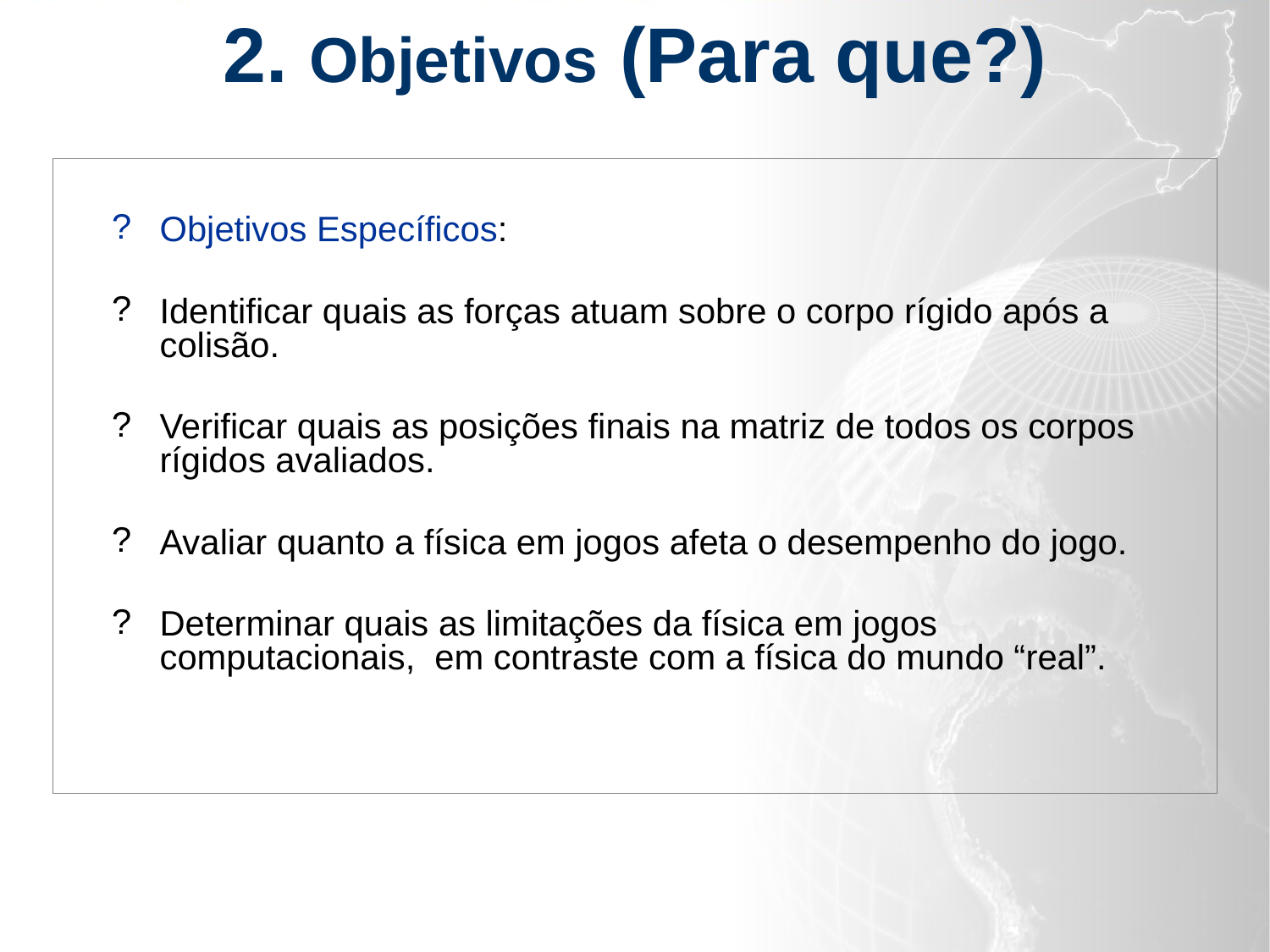

# 2. Objetivos (Para que?)
Objetivos Específicos:

Identificar quais as forças atuam sobre o corpo rígido após a colisão.

Verificar quais as posições finais na matriz de todos os corpos rígidos avaliados.

Avaliar quanto a física em jogos afeta o desempenho do jogo.

Determinar quais as limitações da física em jogos computacionais,  em contraste com a física do mundo “real”.